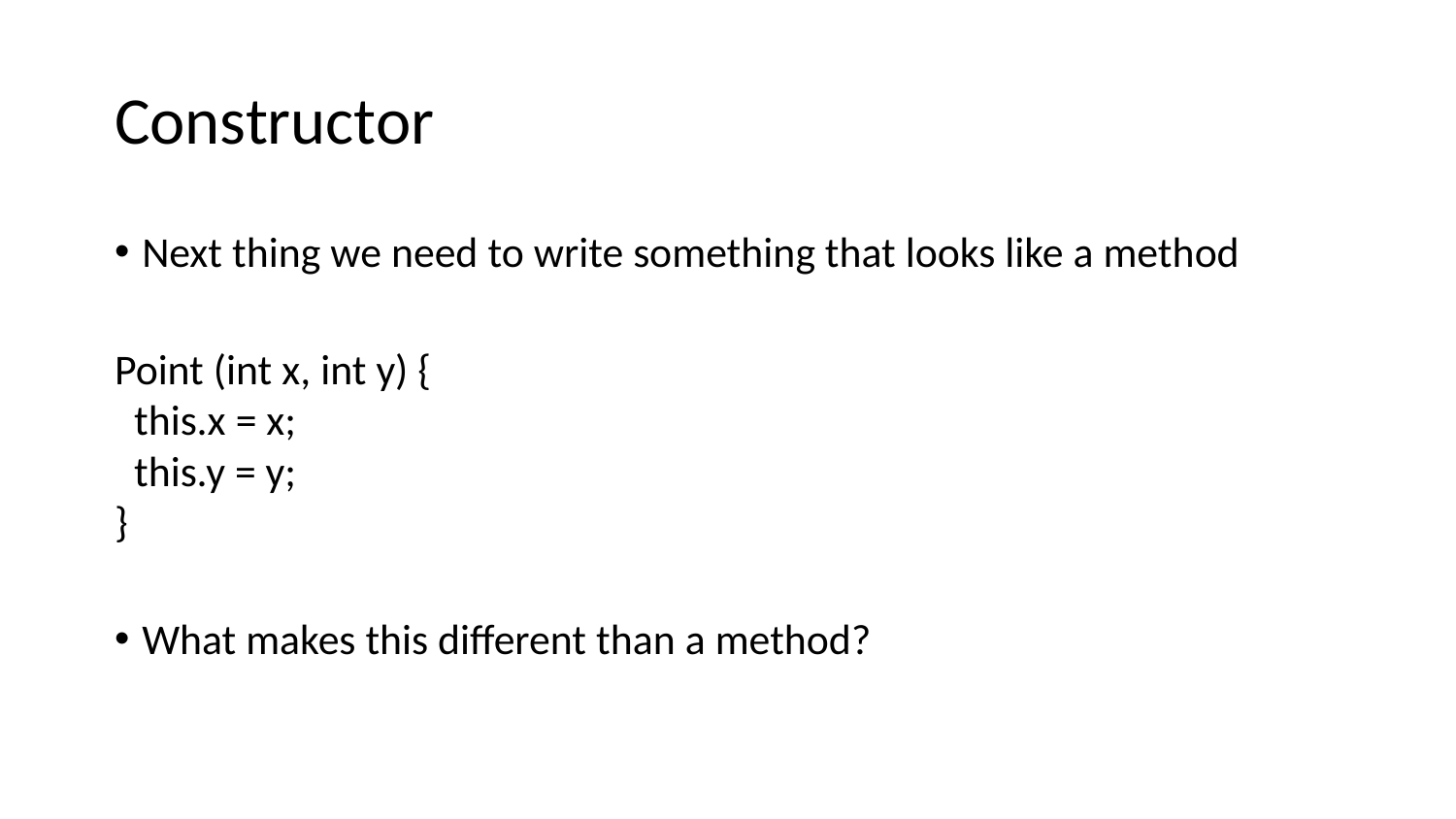

# Constructor
Next thing we need to write something that looks like a method

Point (int x, int y) {
  this.x = x;
  this.y = y;
}

What makes this different than a method?